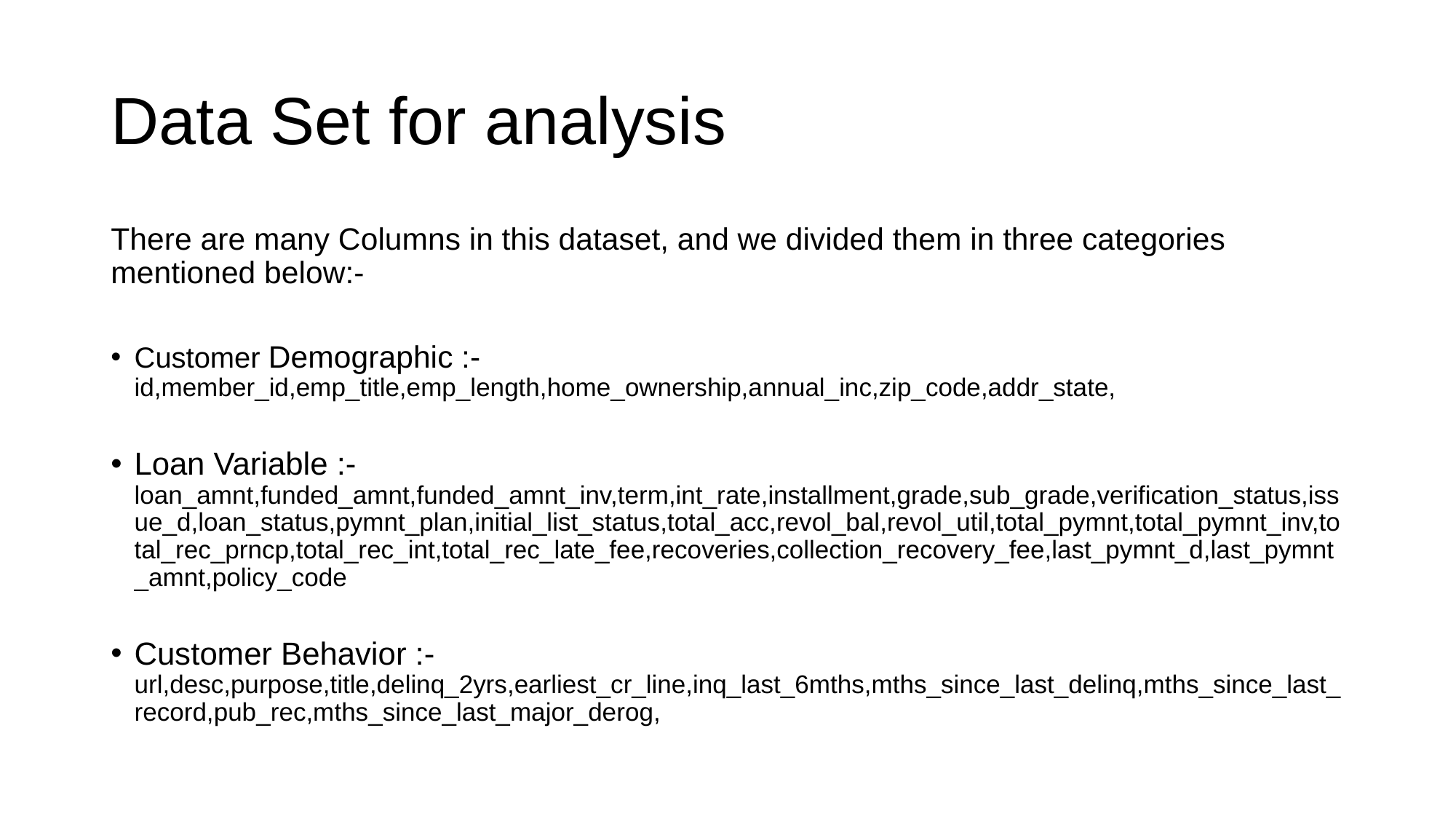

# Data Set for analysis
There are many Columns in this dataset, and we divided them in three categories  mentioned below:-

Customer Demographic :- id,member_id,emp_title,emp_length,home_ownership,annual_inc,zip_code,addr_state,

Loan Variable :-loan_amnt,funded_amnt,funded_amnt_inv,term,int_rate,installment,grade,sub_grade,verification_status,issue_d,loan_status,pymnt_plan,initial_list_status,total_acc,revol_bal,revol_util,total_pymnt,total_pymnt_inv,total_rec_prncp,total_rec_int,total_rec_late_fee,recoveries,collection_recovery_fee,last_pymnt_d,last_pymnt_amnt,policy_code

Customer Behavior :- url,desc,purpose,title,delinq_2yrs,earliest_cr_line,inq_last_6mths,mths_since_last_delinq,mths_since_last_record,pub_rec,mths_since_last_major_derog,